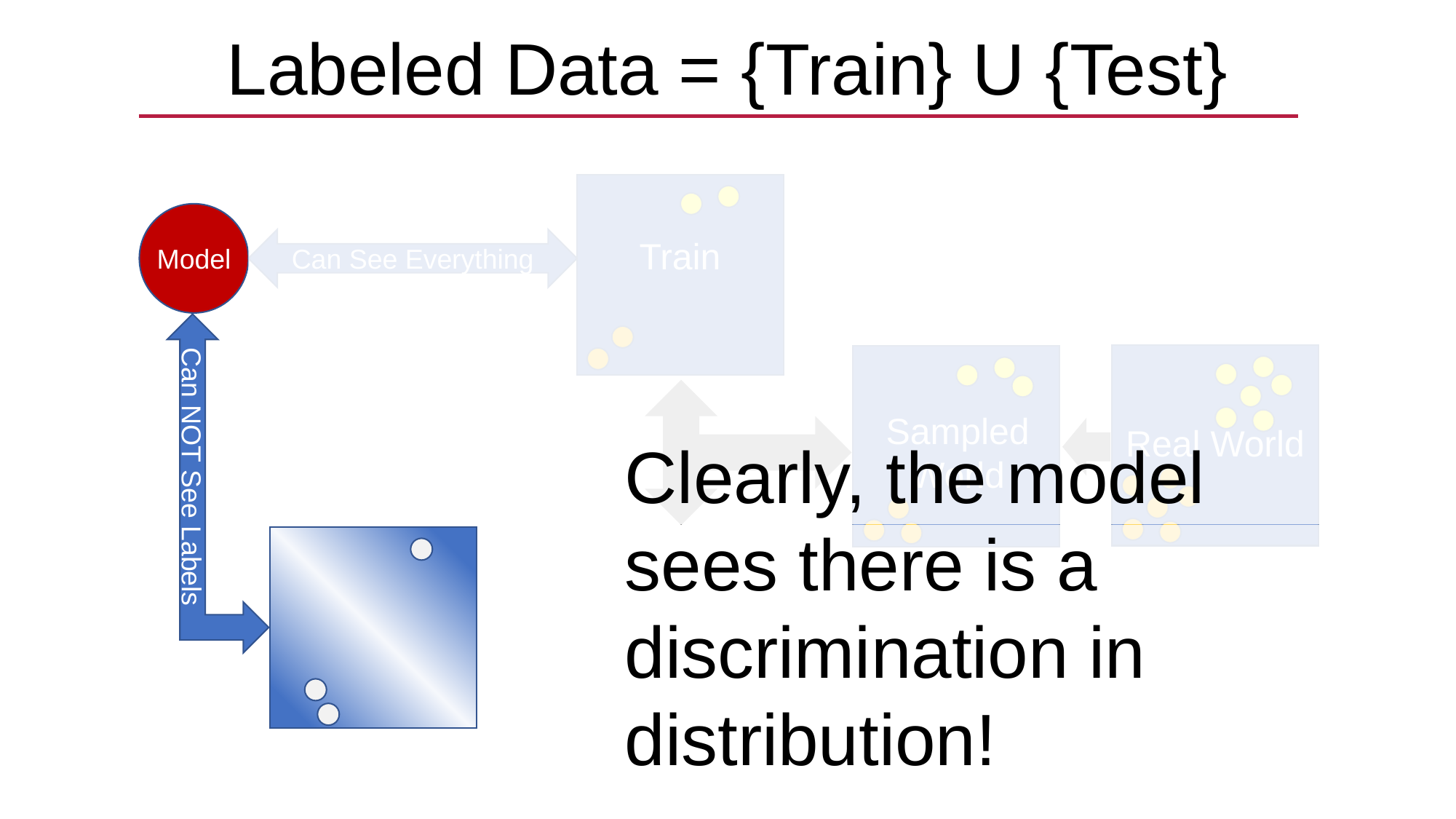

Labeled Data = {Train} U {Test}

Model
Train
Can See Everything

Sampled World

Real World

Clearly, the model sees there is a discrimination in distribution!
Can NOT See Labels

Test